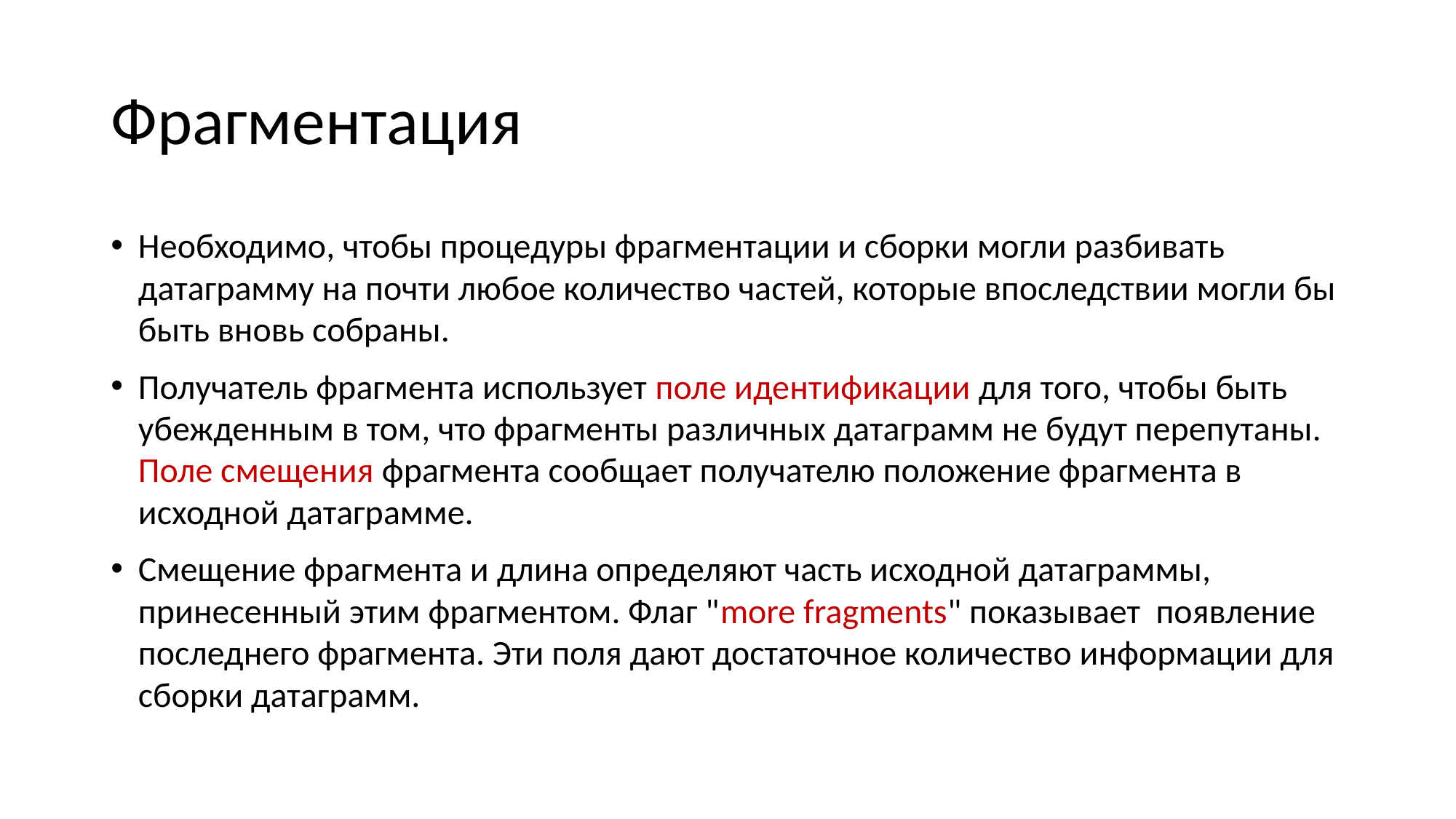

# Фрагментация
Необходимо, чтобы процедуры фрагментации и сборки могли разбивать датаграмму на почти любое количество частей, которые впоследствии могли бы быть вновь собраны.
Получатель фрагмента использует поле идентификации для того, чтобы быть убежденным в том, что фрагменты различных датаграмм не будут перепутаны. Поле смещения фрагмента сообщает получателю положение фрагмента в исходной датаграмме.
Смещение фрагмента и длина определяют часть исходной датаграммы, принесенный этим фрагментом. Флаг "more fragments" показывает  появление последнего фрагмента. Эти поля дают достаточное количество информации для сборки датаграмм.